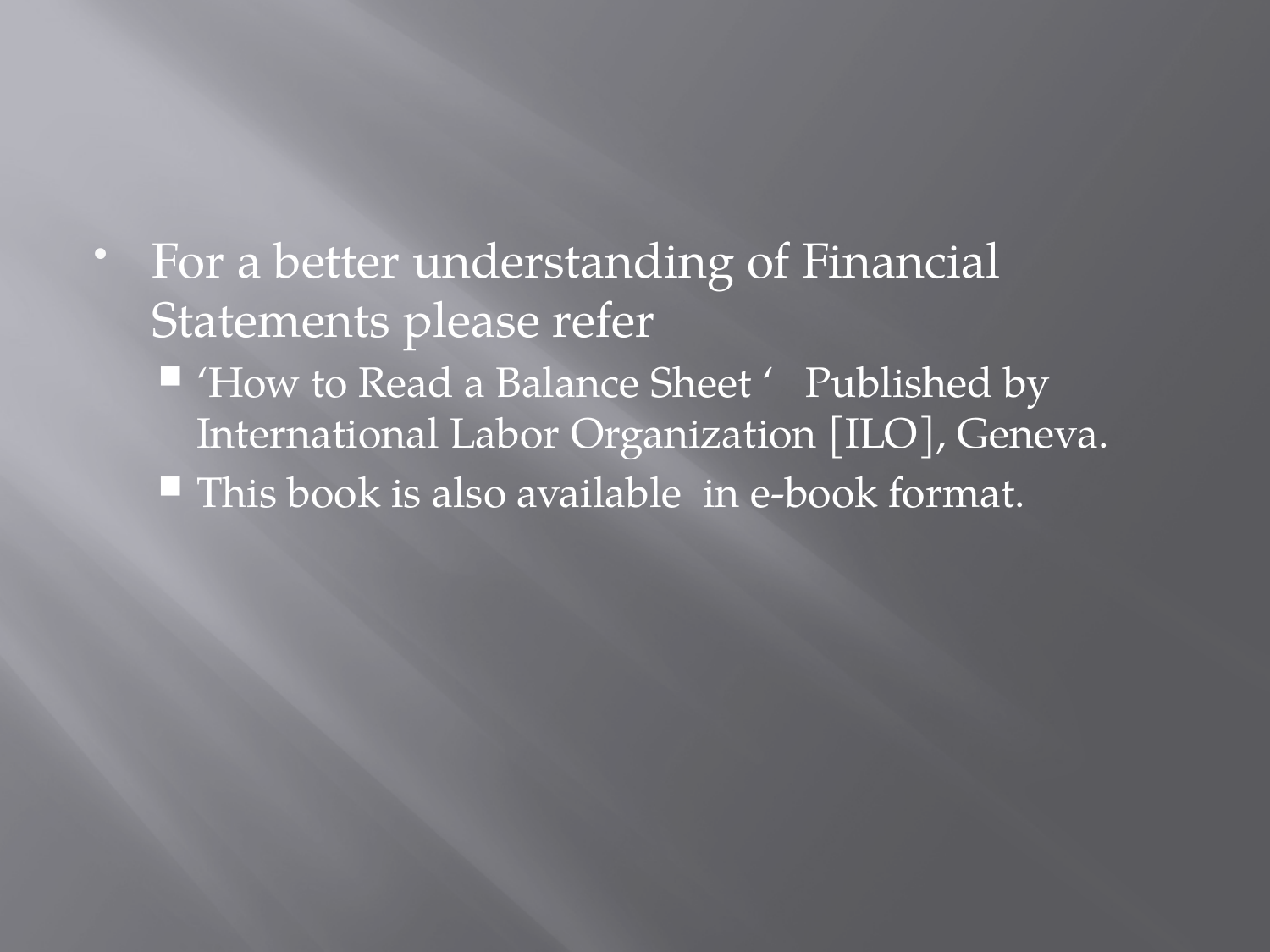

#
For a better understanding of Financial Statements please refer
‘How to Read a Balance Sheet ‘   Published by International Labor Organization [ILO], Geneva.
This book is also available  in e-book format.